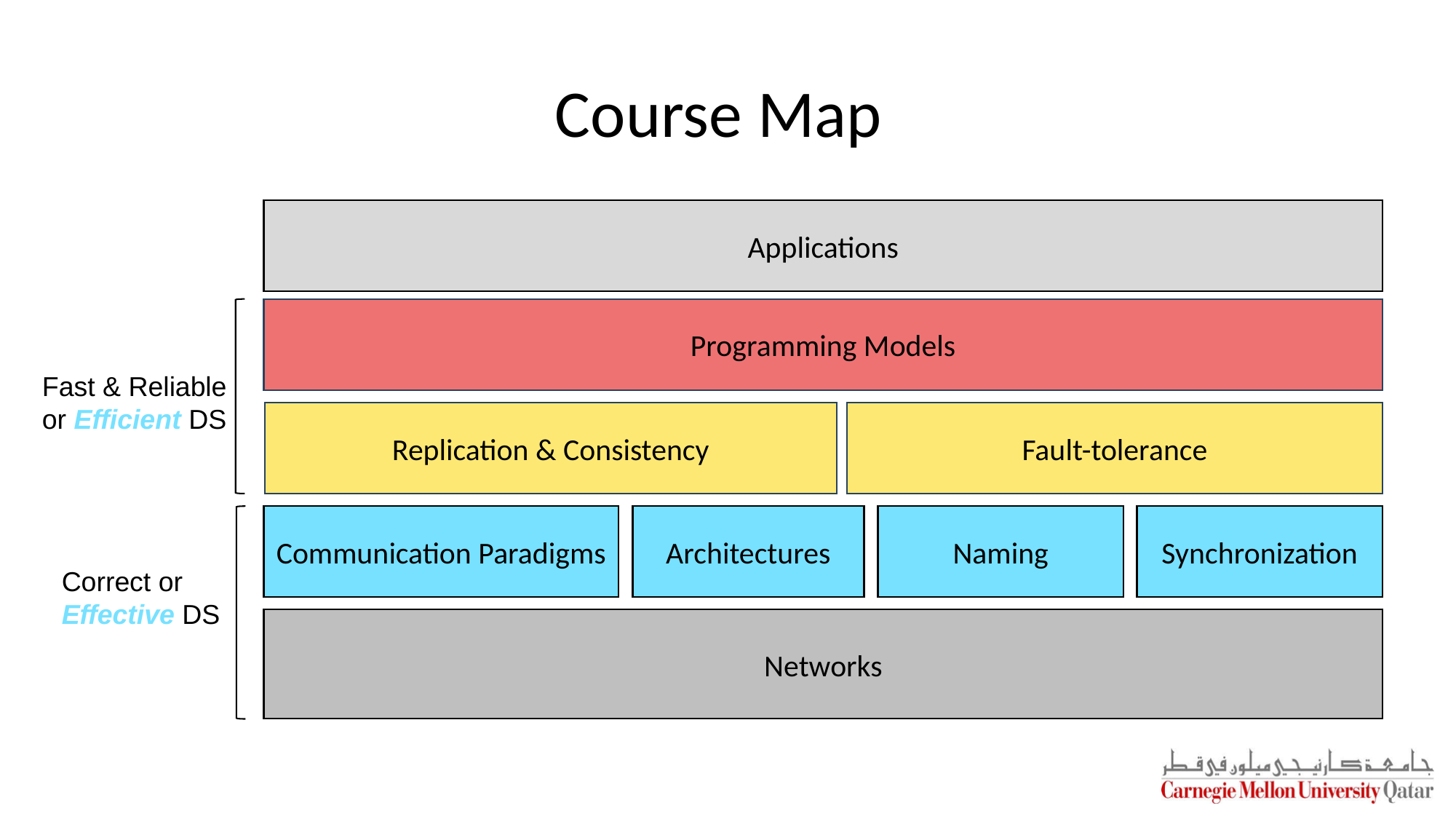

# Course Map
Applications

Programming Models
Fast & Reliable
or Efficient DS
Replication & Consistency
Fault-tolerance

Communication Paradigms
Architectures
Naming
Synchronization
Correct or
Effective DS
Networks